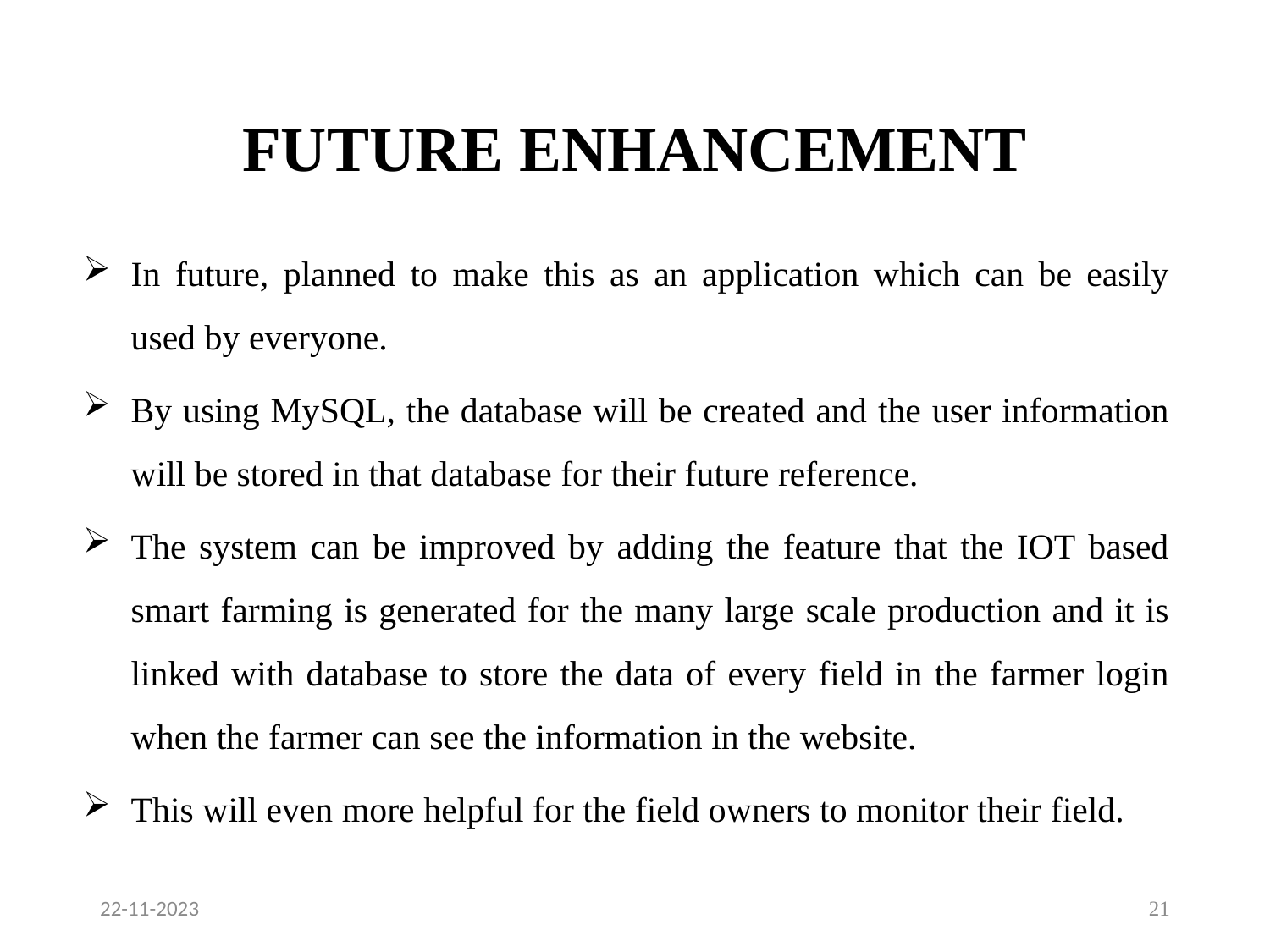

FUTURE ENHANCEMENT
In future, planned to make this as an application which can be easily used by everyone.
By using MySQL, the database will be created and the user information will be stored in that database for their future reference.
The system can be improved by adding the feature that the IOT based smart farming is generated for the many large scale production and it is linked with database to store the data of every field in the farmer login when the farmer can see the information in the website.
This will even more helpful for the field owners to monitor their field.
22-11-2023
21